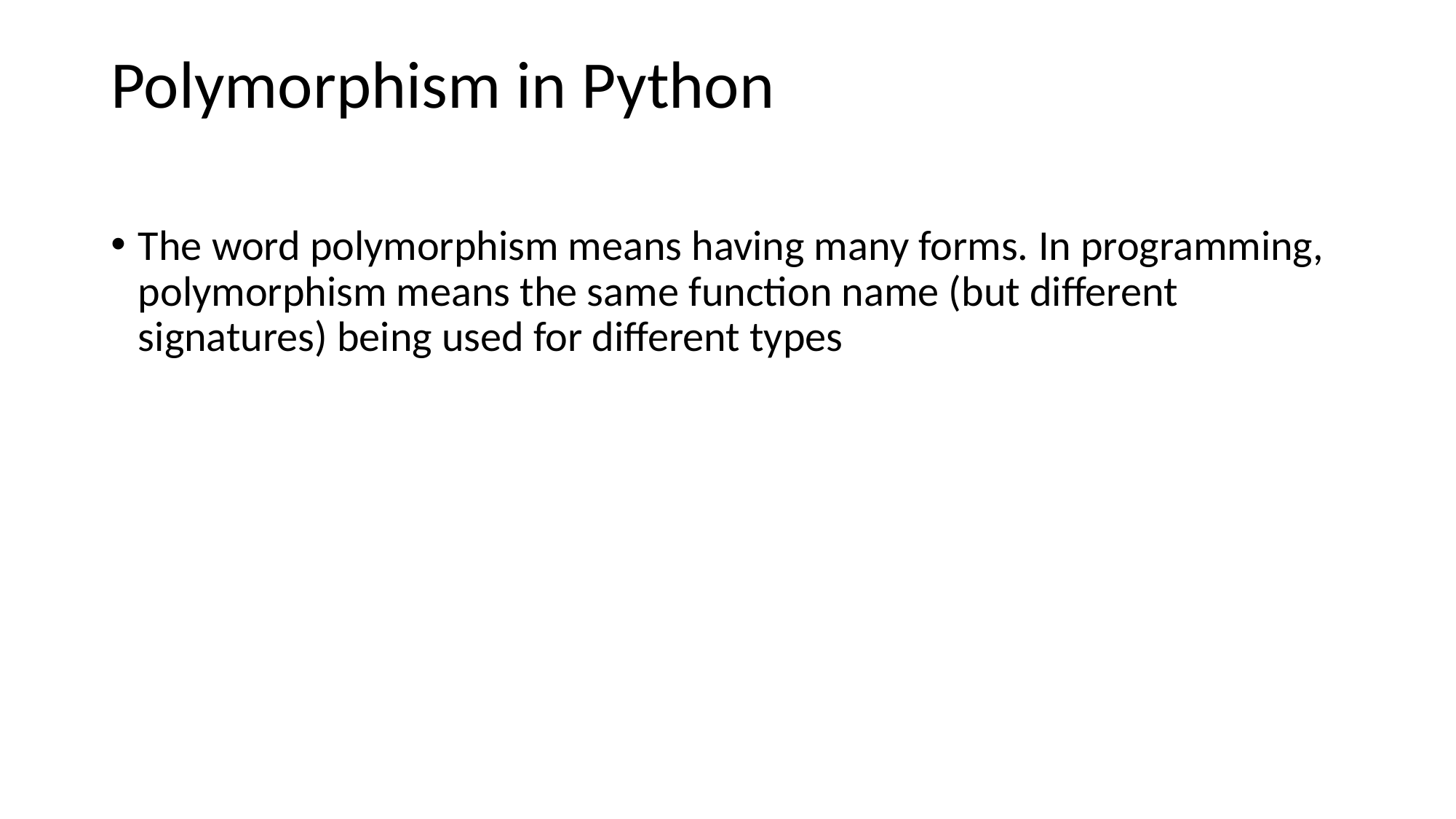

# Polymorphism in Python

The word polymorphism means having many forms. In programming, polymorphism means the same function name (but different signatures) being used for different types